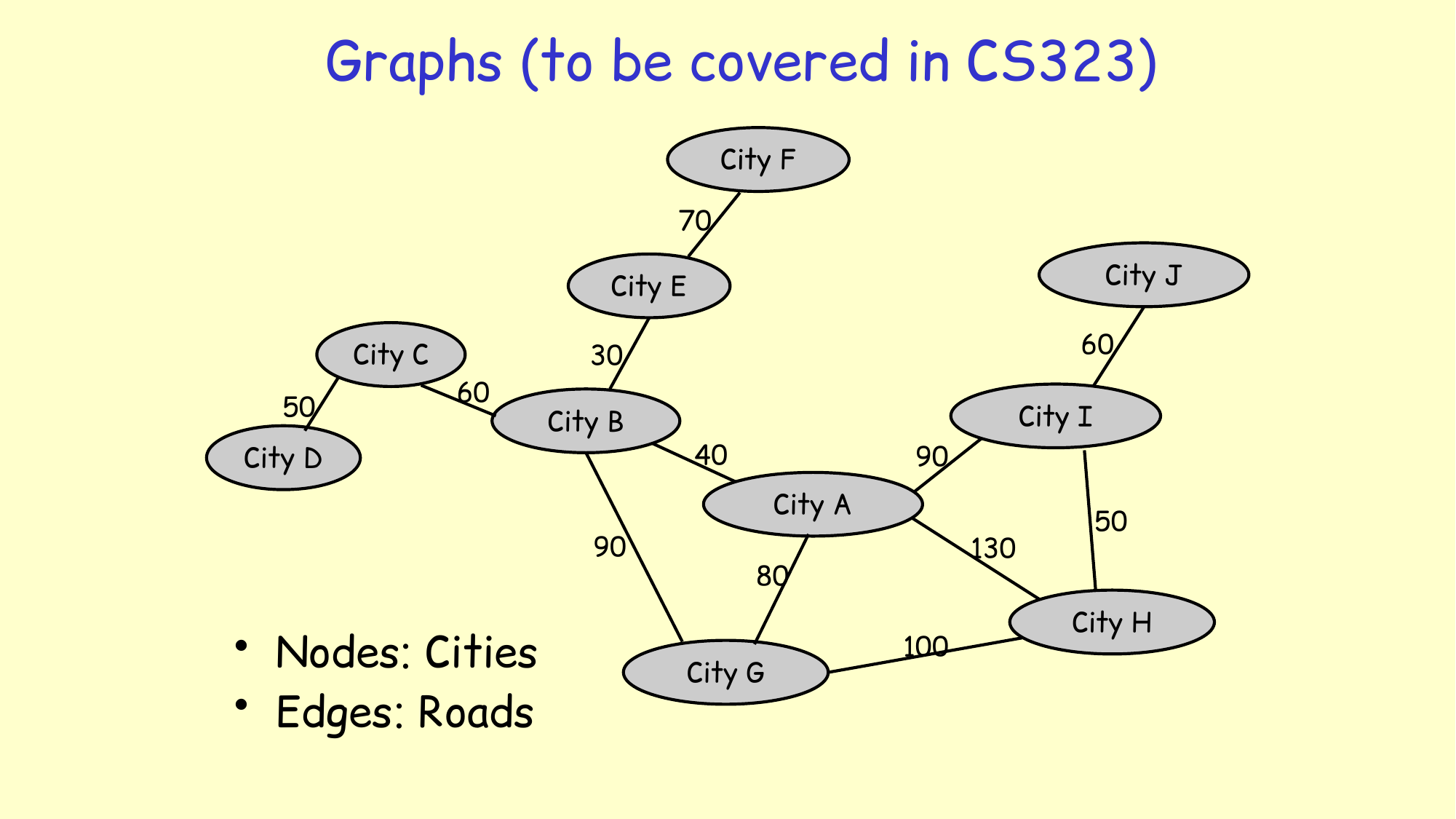

# Graphs (to be covered in CS323)
City F
70
City J
City E
60
City C
30
60
City I
50
City B
City D
40
90
City A
50
90
130
80
City H
Nodes: Cities
Edges: Roads
100
City G